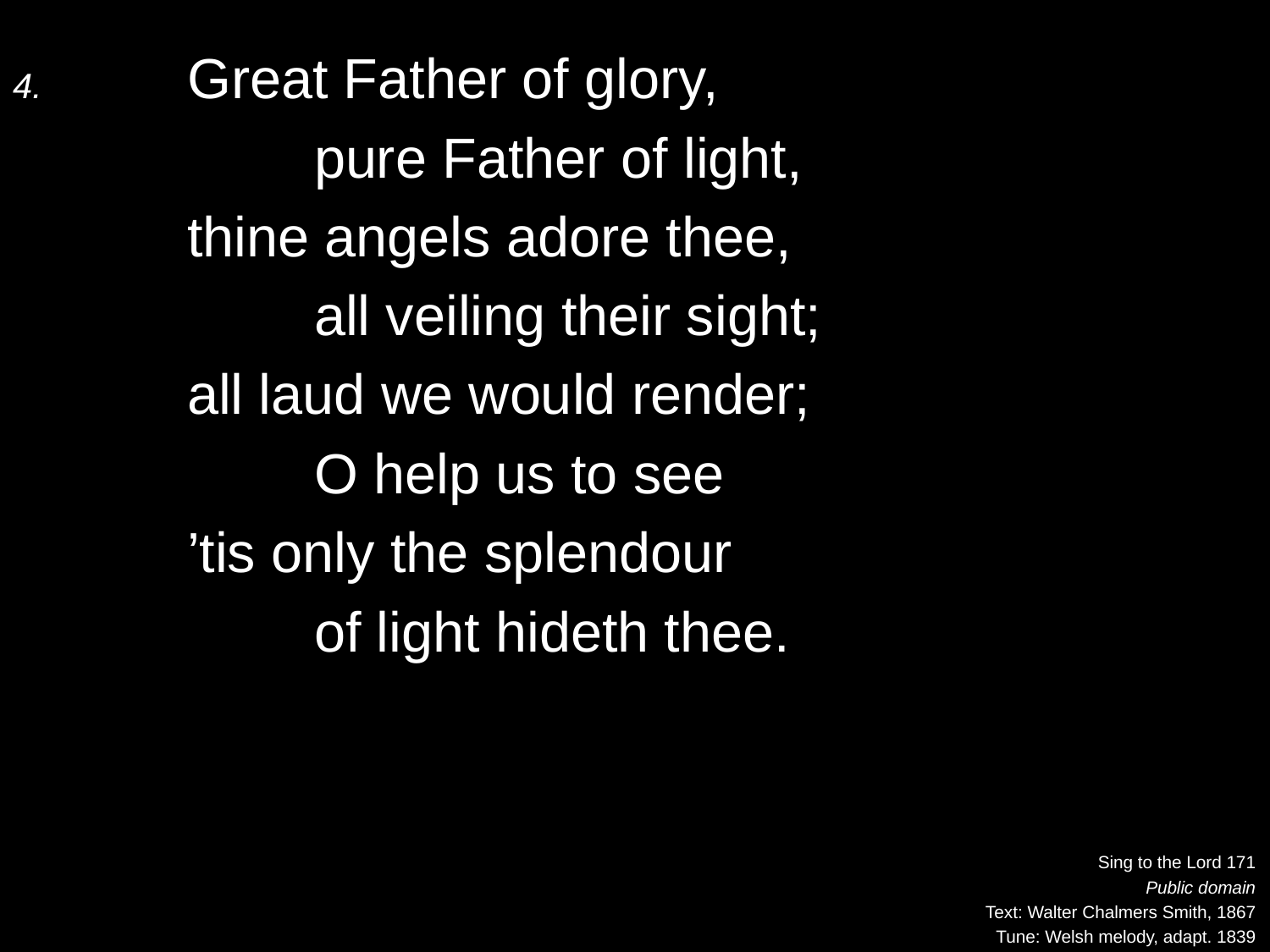

4.	Great Father of glory,
		pure Father of light,
	thine angels adore thee,
		all veiling their sight;
	all laud we would render;
		O help us to see
	’tis only the splendour
		of light hideth thee.
Sing to the Lord 171
Public domain
Text: Walter Chalmers Smith, 1867
Tune: Welsh melody, adapt. 1839